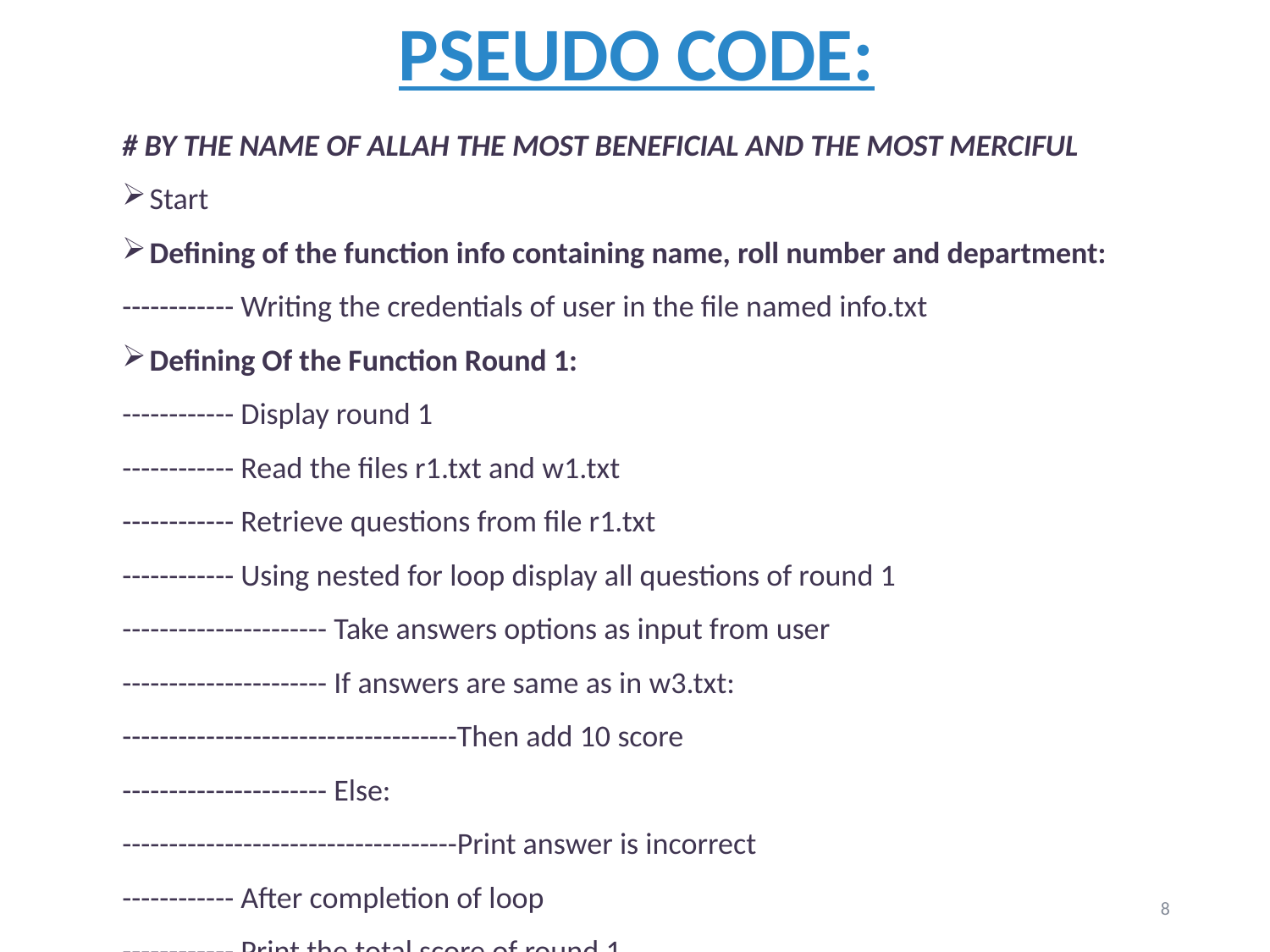

# PSEUDO CODE:
# BY THE NAME OF ALLAH THE MOST BENEFICIAL AND THE MOST MERCIFUL
Start
Defining of the function info containing name, roll number and department:
------------ Writing the credentials of user in the file named info.txt
Defining Of the Function Round 1:
------------ Display round 1
------------ Read the files r1.txt and w1.txt
------------ Retrieve questions from file r1.txt
------------ Using nested for loop display all questions of round 1
---------------------- Take answers options as input from user
---------------------- If answers are same as in w3.txt:
------------------------------------Then add 10 score
---------------------- Else:
------------------------------------Print answer is incorrect
------------ After completion of loop
------------ Print the total score of round 1

8